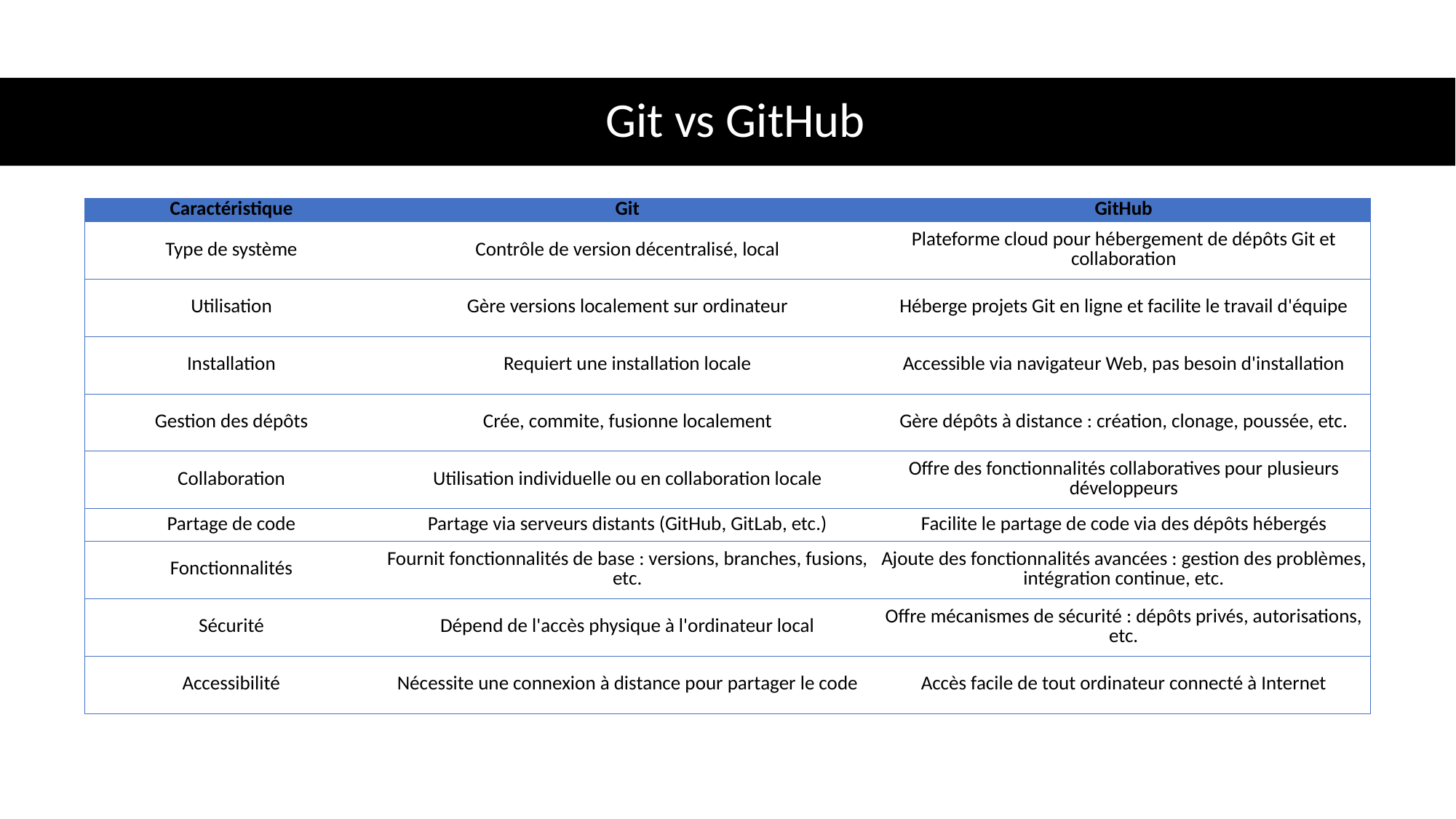

# Git vs GitHub

| Caractéristique | Git | GitHub |
| --- | --- | --- |
| Type de système | Contrôle de version décentralisé, local | Plateforme cloud pour hébergement de dépôts Git et collaboration |
| Utilisation | Gère versions localement sur ordinateur | Héberge projets Git en ligne et facilite le travail d'équipe |
| Installation | Requiert une installation locale | Accessible via navigateur Web, pas besoin d'installation |
| Gestion des dépôts | Crée, commite, fusionne localement | Gère dépôts à distance : création, clonage, poussée, etc. |
| Collaboration | Utilisation individuelle ou en collaboration locale | Offre des fonctionnalités collaboratives pour plusieurs développeurs |
| Partage de code | Partage via serveurs distants (GitHub, GitLab, etc.) | Facilite le partage de code via des dépôts hébergés |
| Fonctionnalités | Fournit fonctionnalités de base : versions, branches, fusions, etc. | Ajoute des fonctionnalités avancées : gestion des problèmes, intégration continue, etc. |
| Sécurité | Dépend de l'accès physique à l'ordinateur local | Offre mécanismes de sécurité : dépôts privés, autorisations, etc. |
| Accessibilité | Nécessite une connexion à distance pour partager le code | Accès facile de tout ordinateur connecté à Internet |